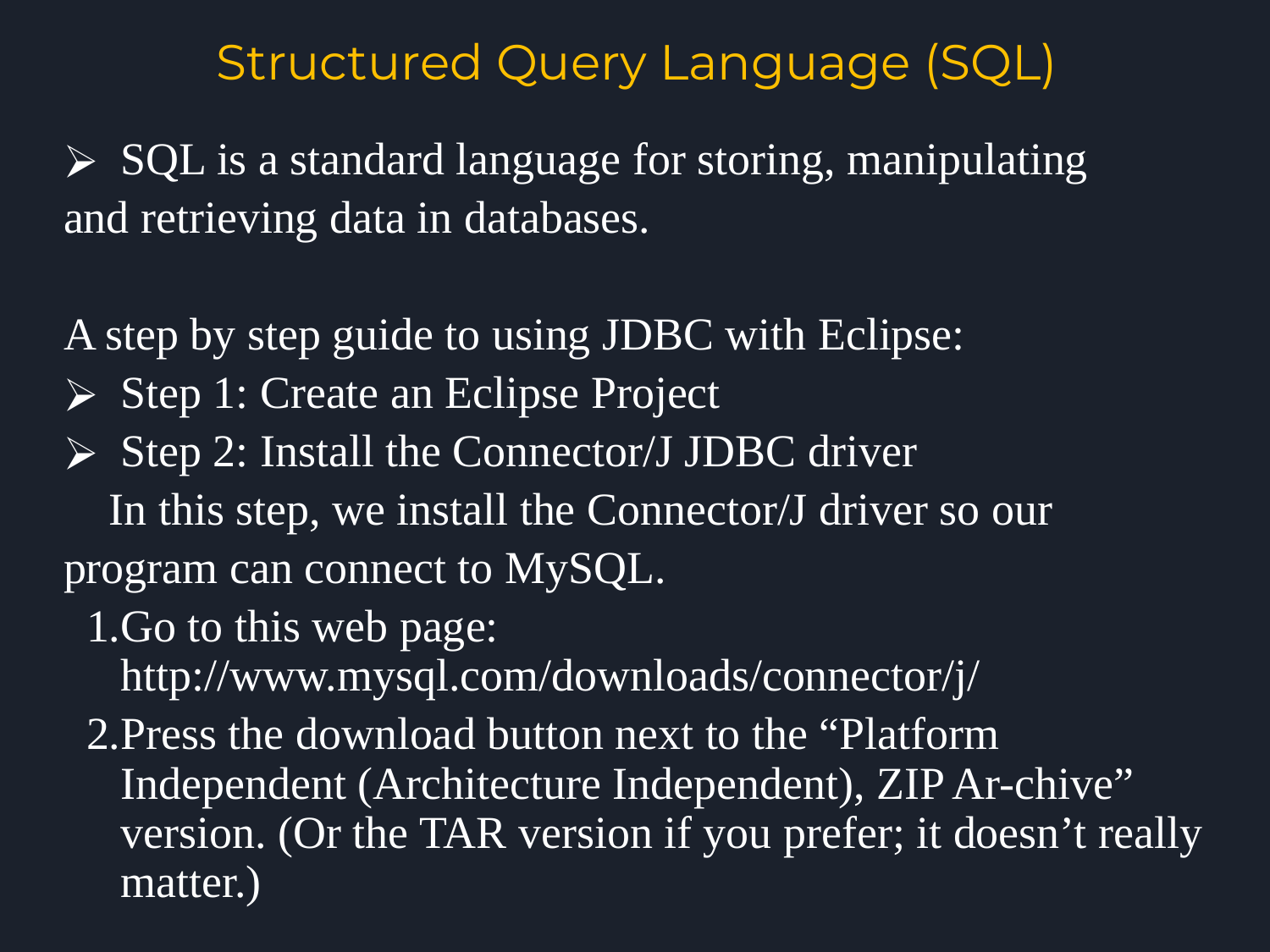

# Structured Query Language (SQL)
SQL is a standard language for storing, manipulating
and retrieving data in databases.

A step by step guide to using JDBC with Eclipse:
Step 1: Create an Eclipse Project
Step 2: Install the Connector/J JDBC driver
    In this step, we install the Connector/J driver so our
program can connect to MySQL.
  1.Go to this web page: http://www.mysql.com/downloads/connector/j/
  2.Press the download button next to the “Platform Independent (Architecture Independent), ZIP Ar-chive” version. (Or the TAR version if you prefer; it doesn’t really matter.)